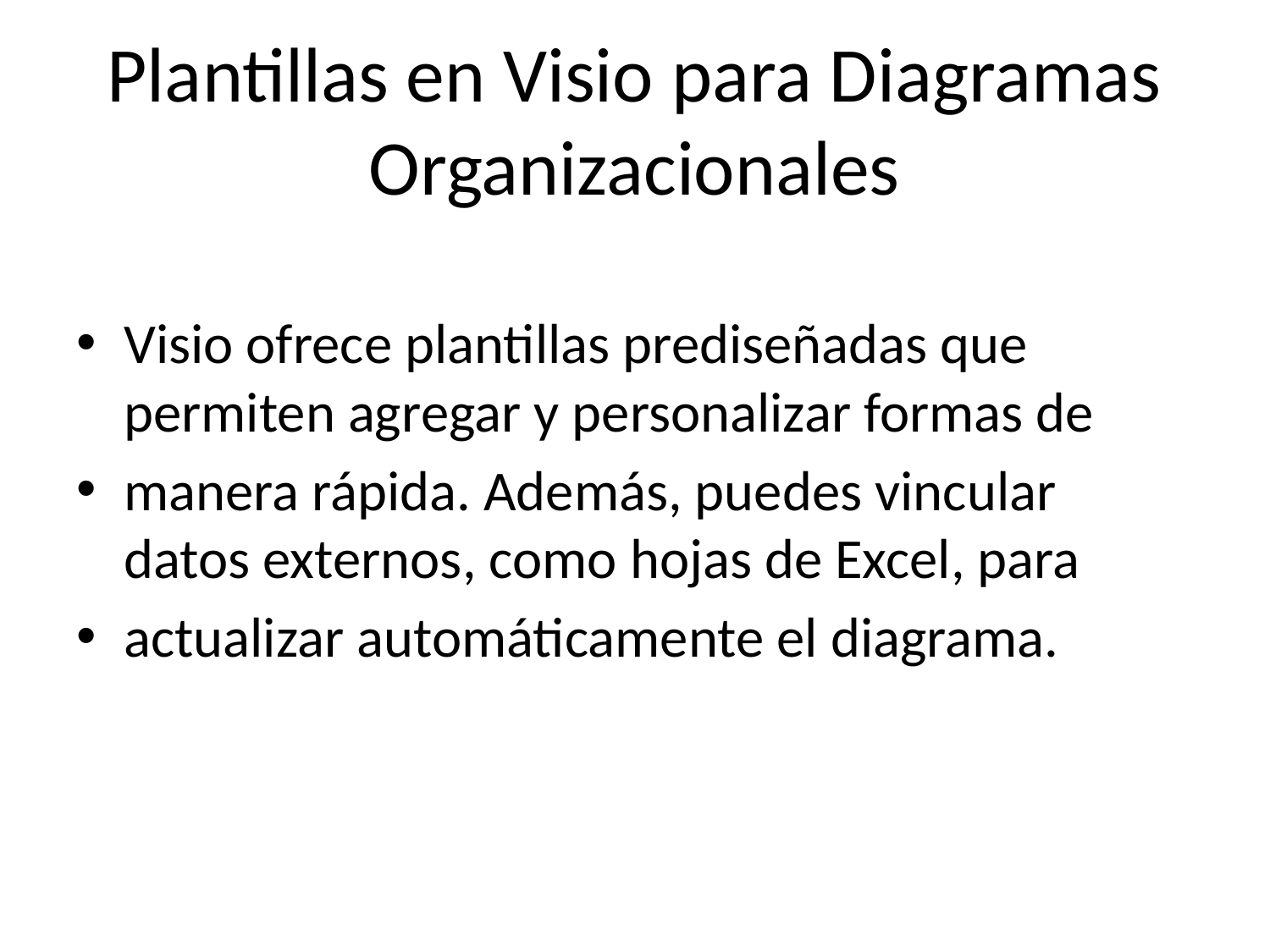

# Plantillas en Visio para Diagramas Organizacionales

Visio ofrece plantillas prediseñadas que permiten agregar y personalizar formas de
manera rápida. Además, puedes vincular datos externos, como hojas de Excel, para
actualizar automáticamente el diagrama.